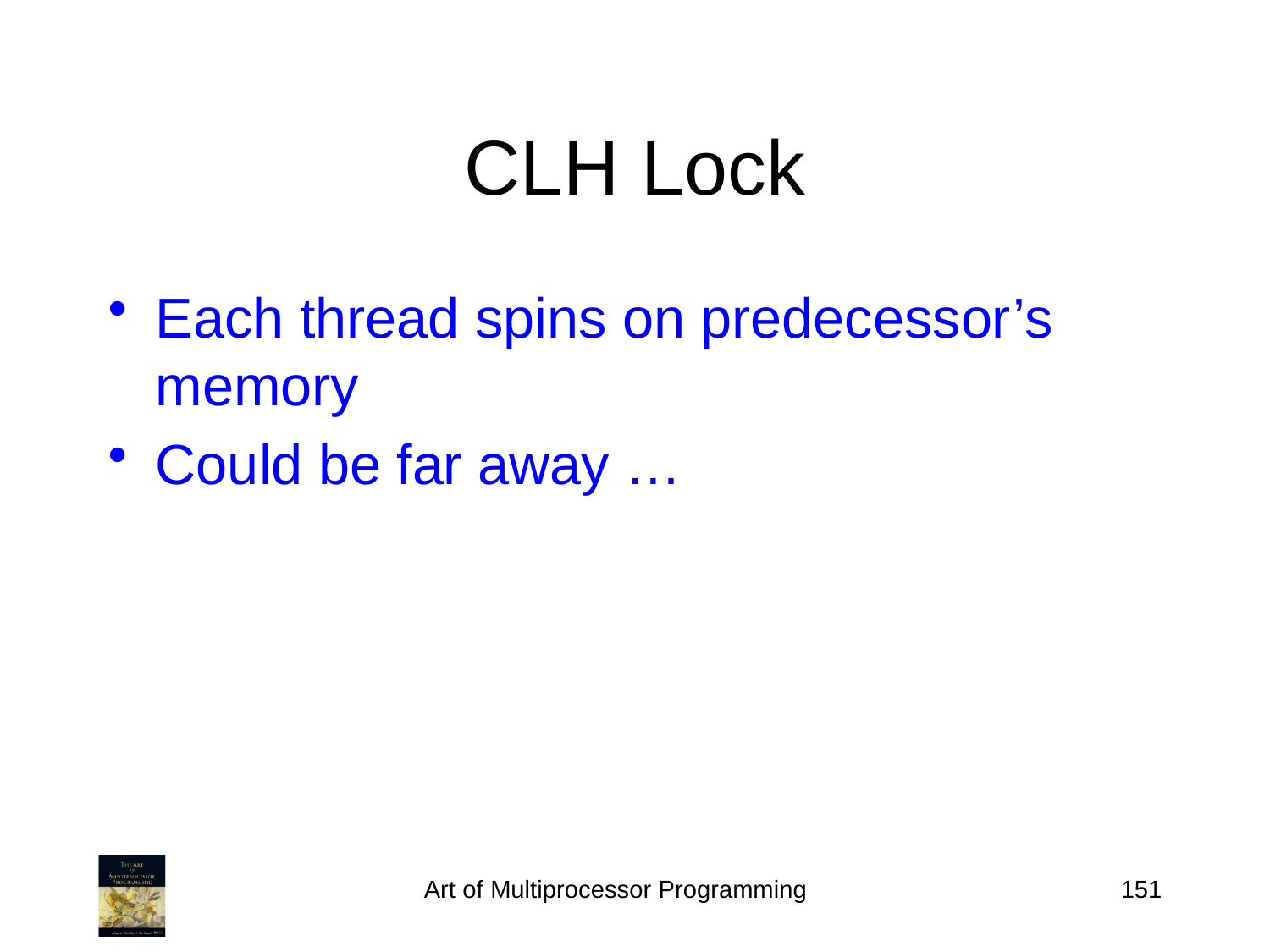

# CLH Lock
Each thread spins on predecessor’s memory
Could be far away …
Art of Multiprocessor Programming
151